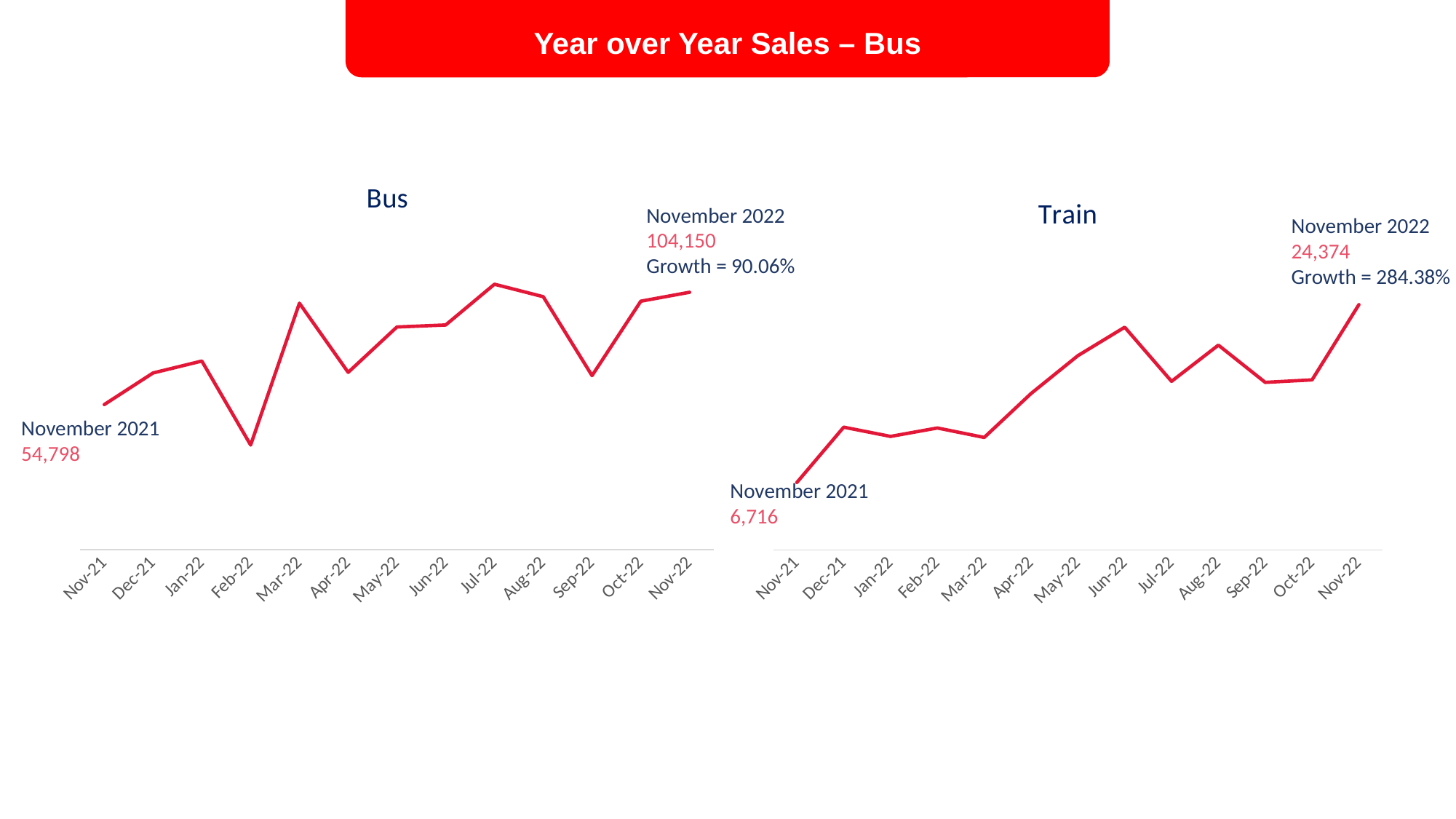

Year over Year Sales – Bus

### Chart:

| Category | Bus |
|---|---|
| 44501 | 54800.0 |
| 44531 | 66746.0 |
| 44562 | 71243.0 |
| 44593 | 39538.0 |
| 44621 | 93061.0 |
| 44652 | 66975.0 |
| 44682 | 84086.0 |
| 44713 | 84853.0 |
| 44743 | 100235.0 |
| 44774 | 95522.0 |
| 44805 | 65732.0 |
| 44835 | 93817.0 |
| 44866 | 97190.0 |

### Chart:

| Category | Train |
|---|---|
| 44501 | 6716.0 |
| 44531 | 12204.0 |
| 44562 | 11286.0 |
| 44593 | 12123.0 |
| 44621 | 11185.0 |
| 44652 | 15551.0 |
| 44682 | 19307.0 |
| 44713 | 22131.0 |
| 44743 | 16760.0 |
| 44774 | 20354.0 |
| 44805 | 16658.0 |
| 44835 | 16905.0 |
| 44866 | 24374.0 |
November 2022
104,150
Growth = 90.06%

November 2022
24,374
Growth = 284.38%

November 2021
54,798
November 2021
6,716